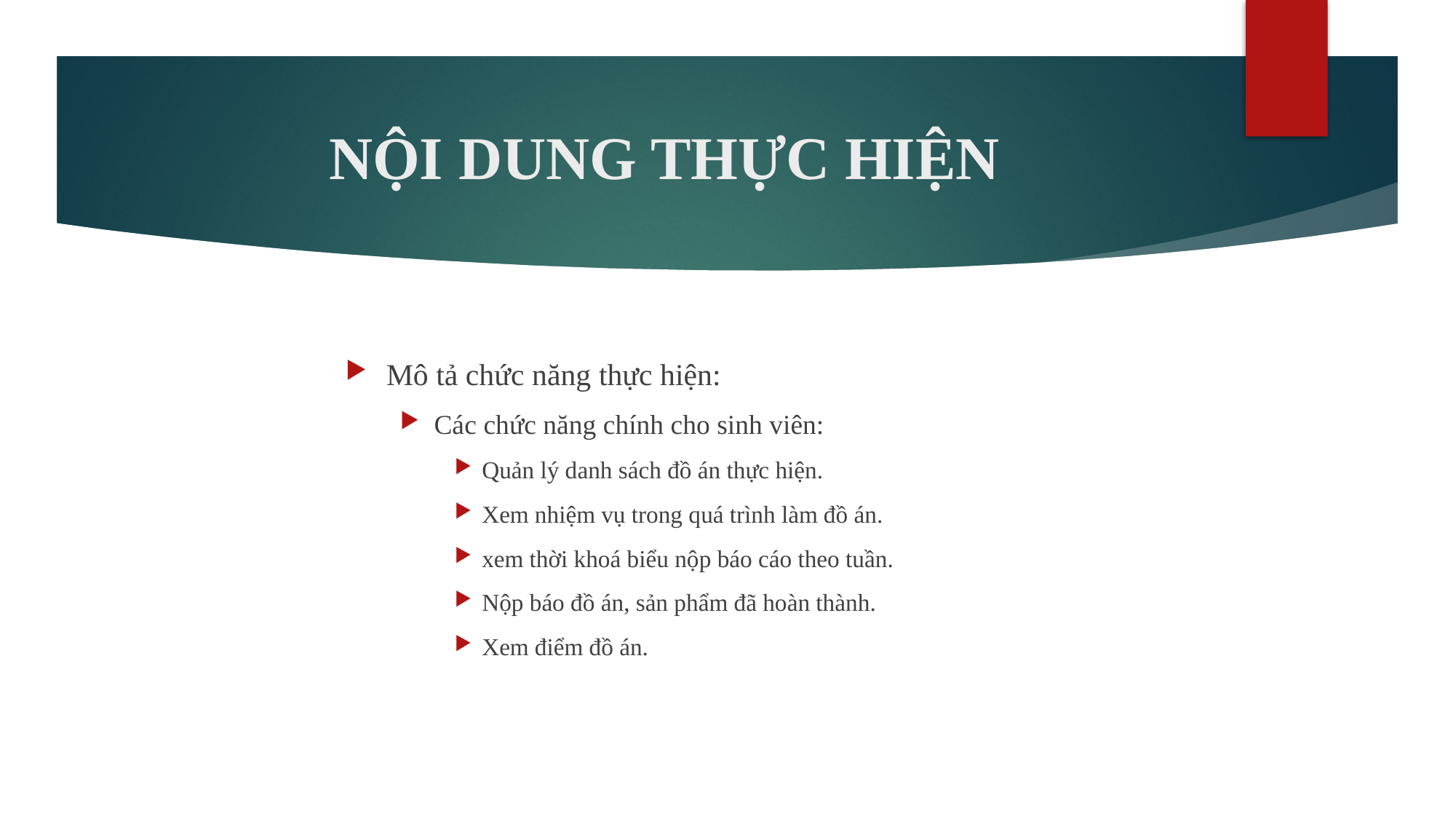

# NỘI DUNG THỰC HIỆN
Mô tả chức năng thực hiện:
Các chức năng chính cho sinh viên:
Quản lý danh sách đồ án thực hiện.
Xem nhiệm vụ trong quá trình làm đồ án.
xem thời khoá biểu nộp báo cáo theo tuần.
Nộp báo đồ án, sản phẩm đã hoàn thành.
Xem điểm đồ án.